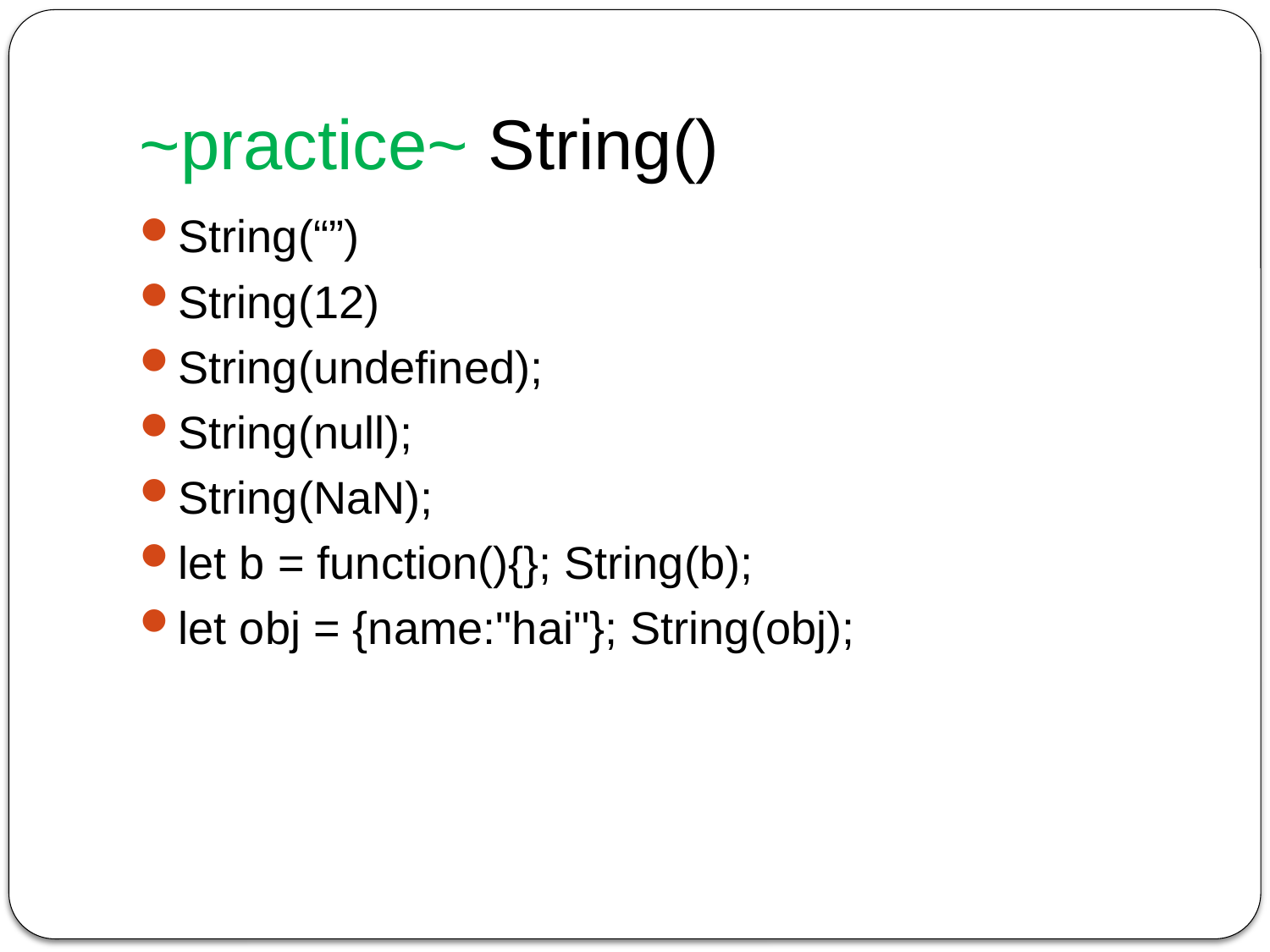

# ~practice~ String()
String(“”)  // ”’”
String(12) //”12”
String(undefined); //”undefined”
String(null); //”null”
String(NaN); //”NaN”
let b = function(){}; String(b); //"function(){}“
let obj = {name:"hai"}; String(obj); //"[object Object]"